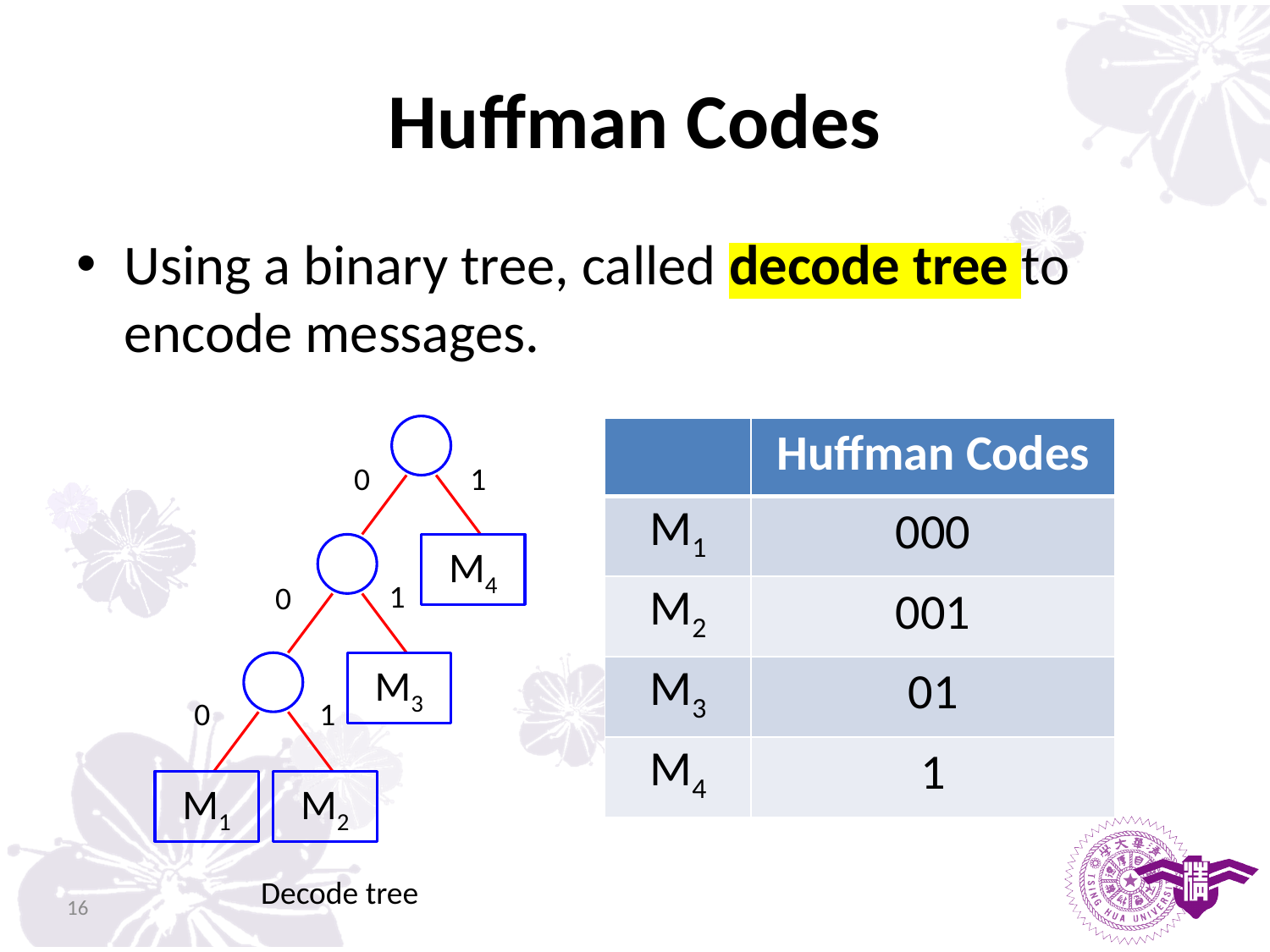

# Huffman Codes
Using a binary tree, called decode tree to encode messages.

0
1
M4

1
0
M3

0
1
M1
M2
|  | Huffman Codes |
| --- | --- |
| M1 | 000 |
| M2 | 001 |
| M3 | 01 |
| M4 | 1 |
Decode tree
16